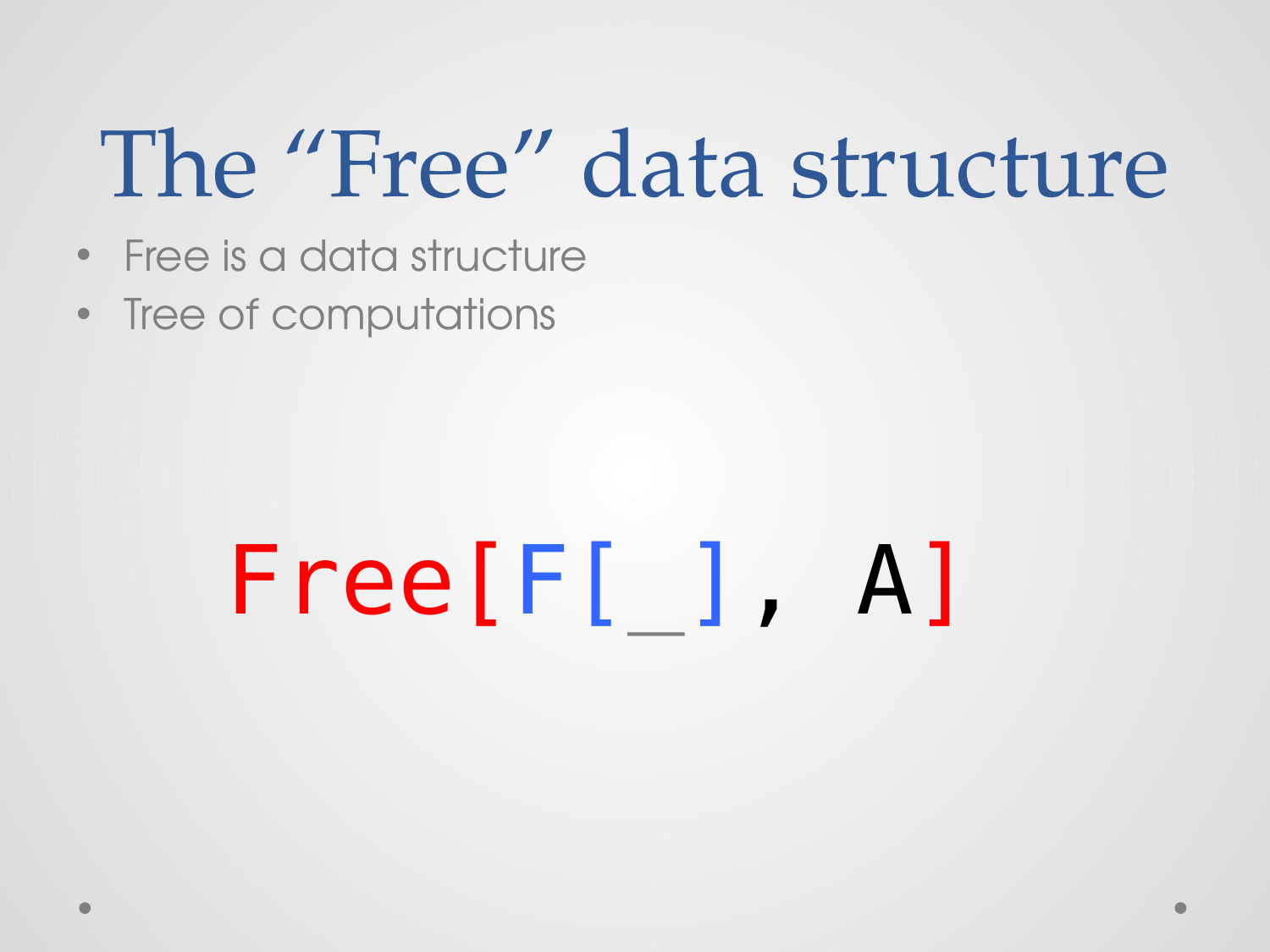

# The “Free” data structure
Free is a data structure
Tree of computations

Free[F[_], A]